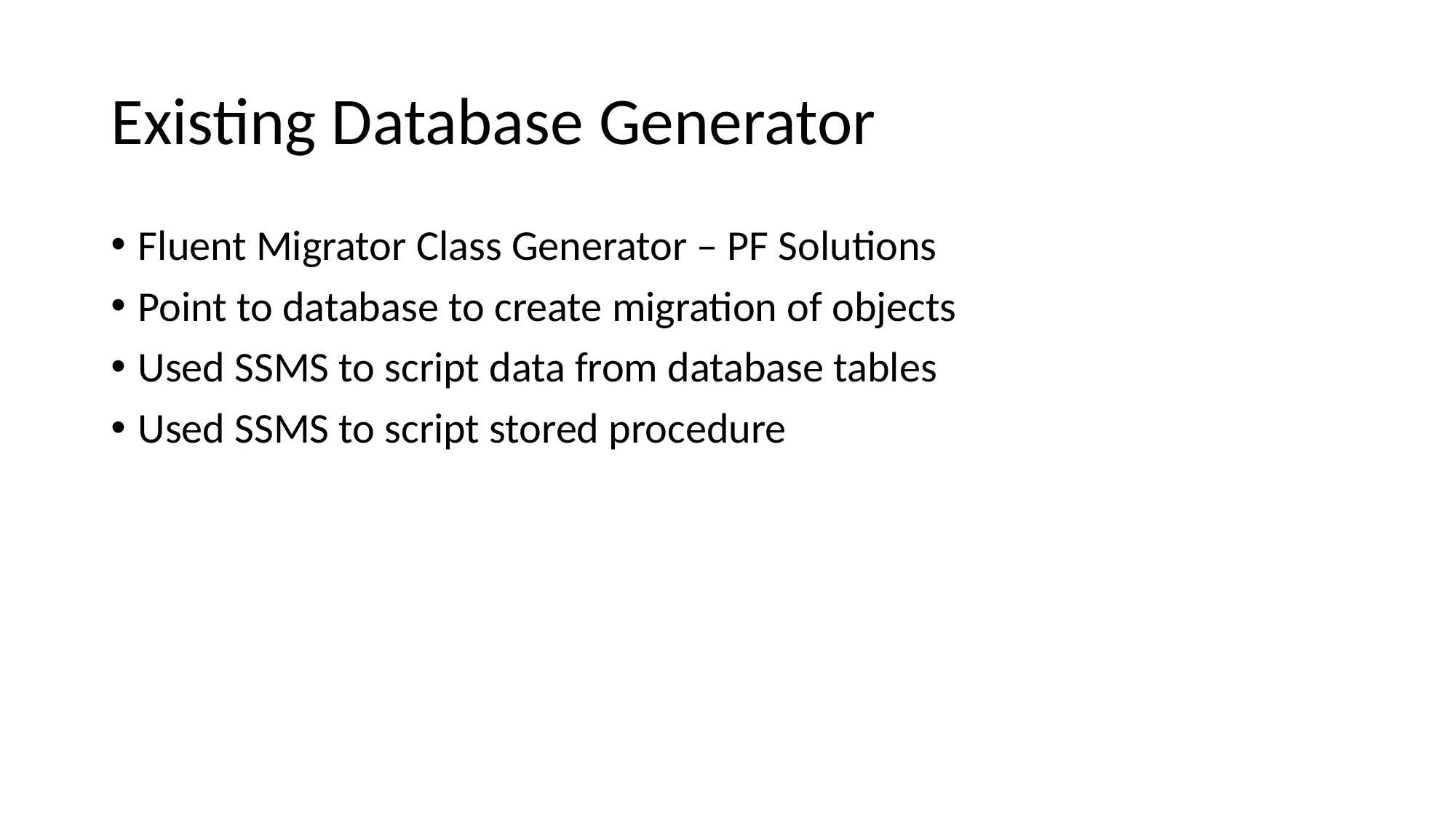

# Existing Database Generator
Fluent Migrator Class Generator – PF Solutions
Point to database to create migration of objects
Used SSMS to script data from database tables
Used SSMS to script stored procedure